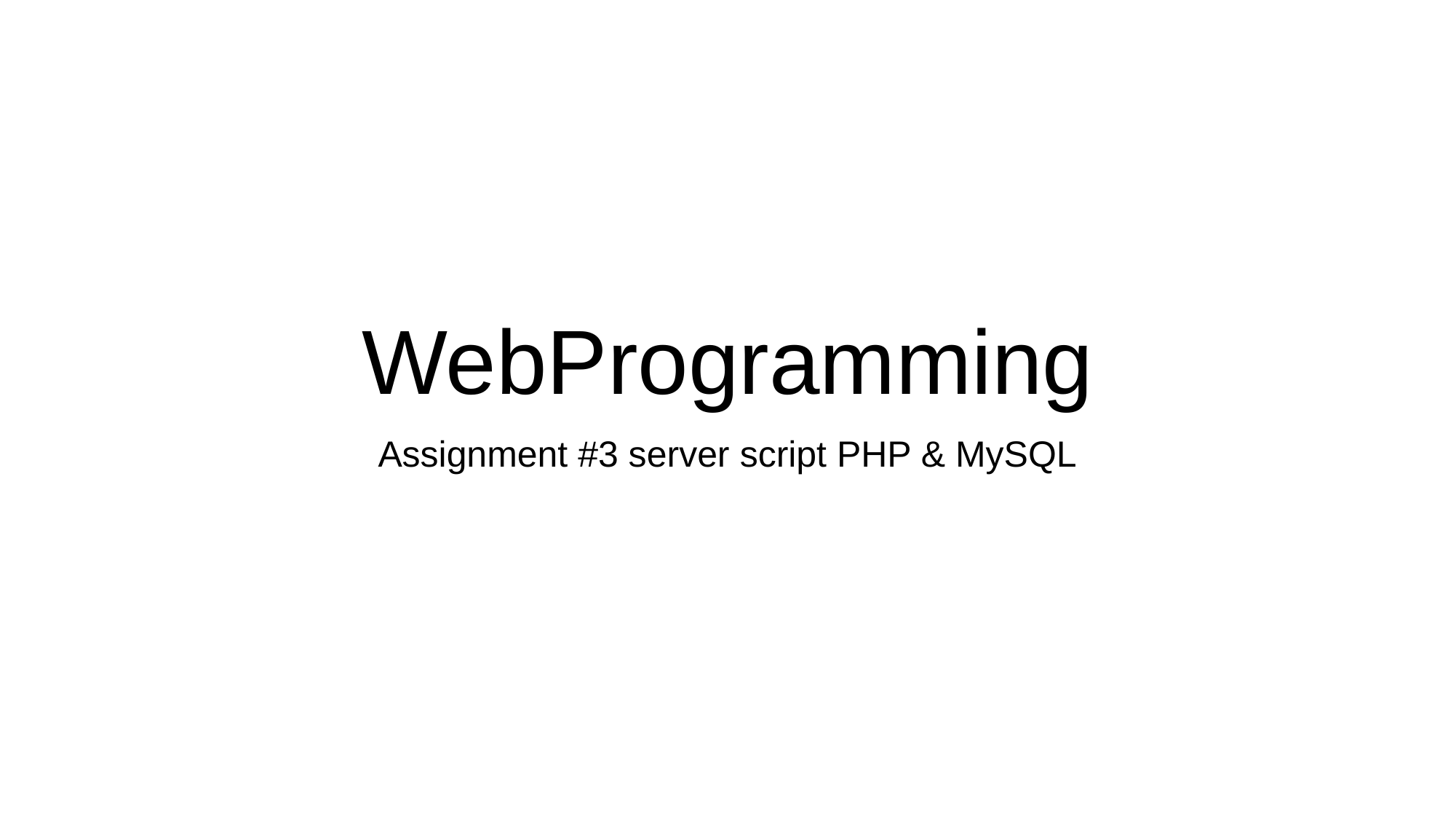

# WebProgramming
Assignment #3 server script PHP & MySQL